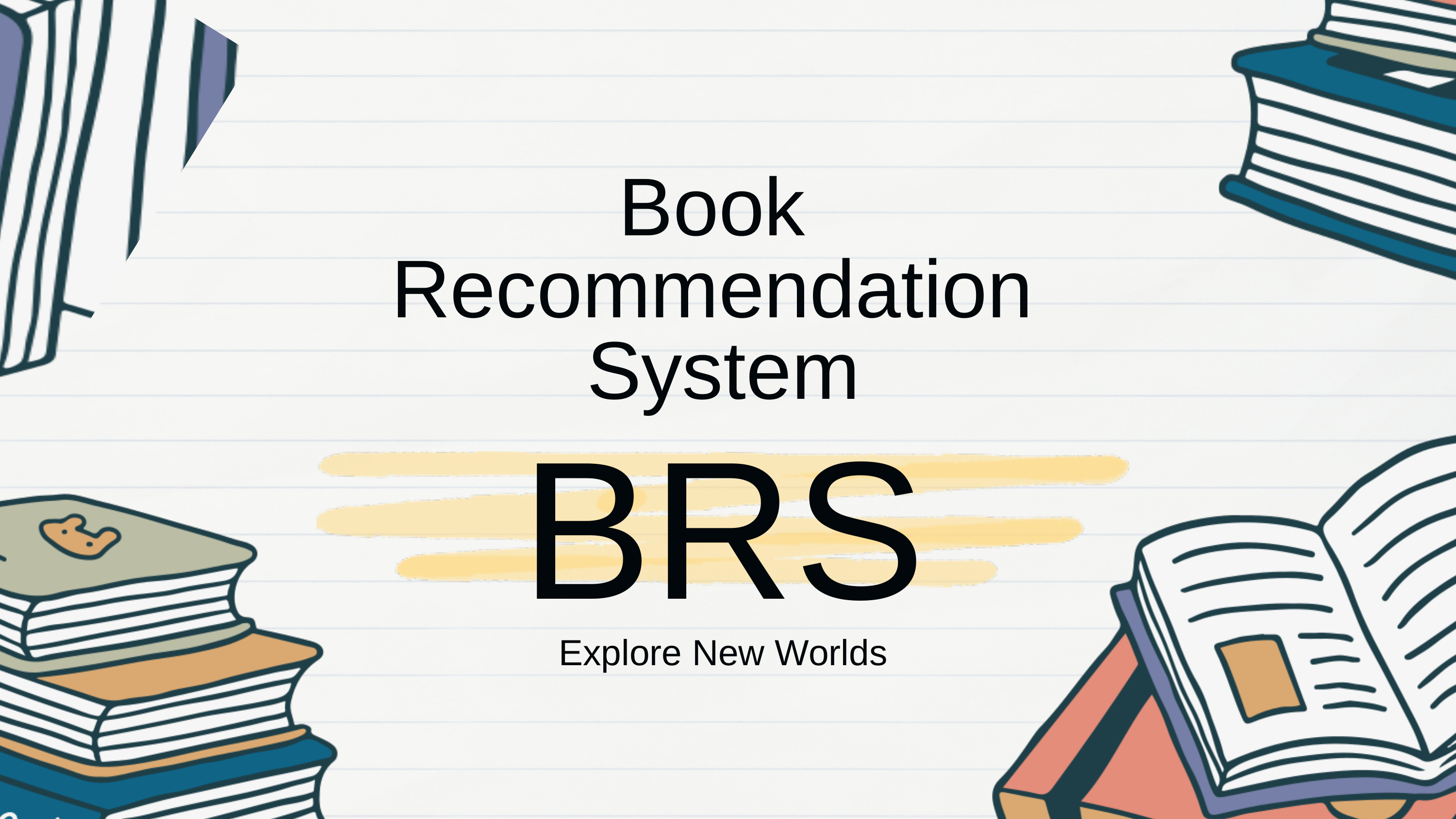

Book
Recommendation
System
BRS

Explore New Worlds